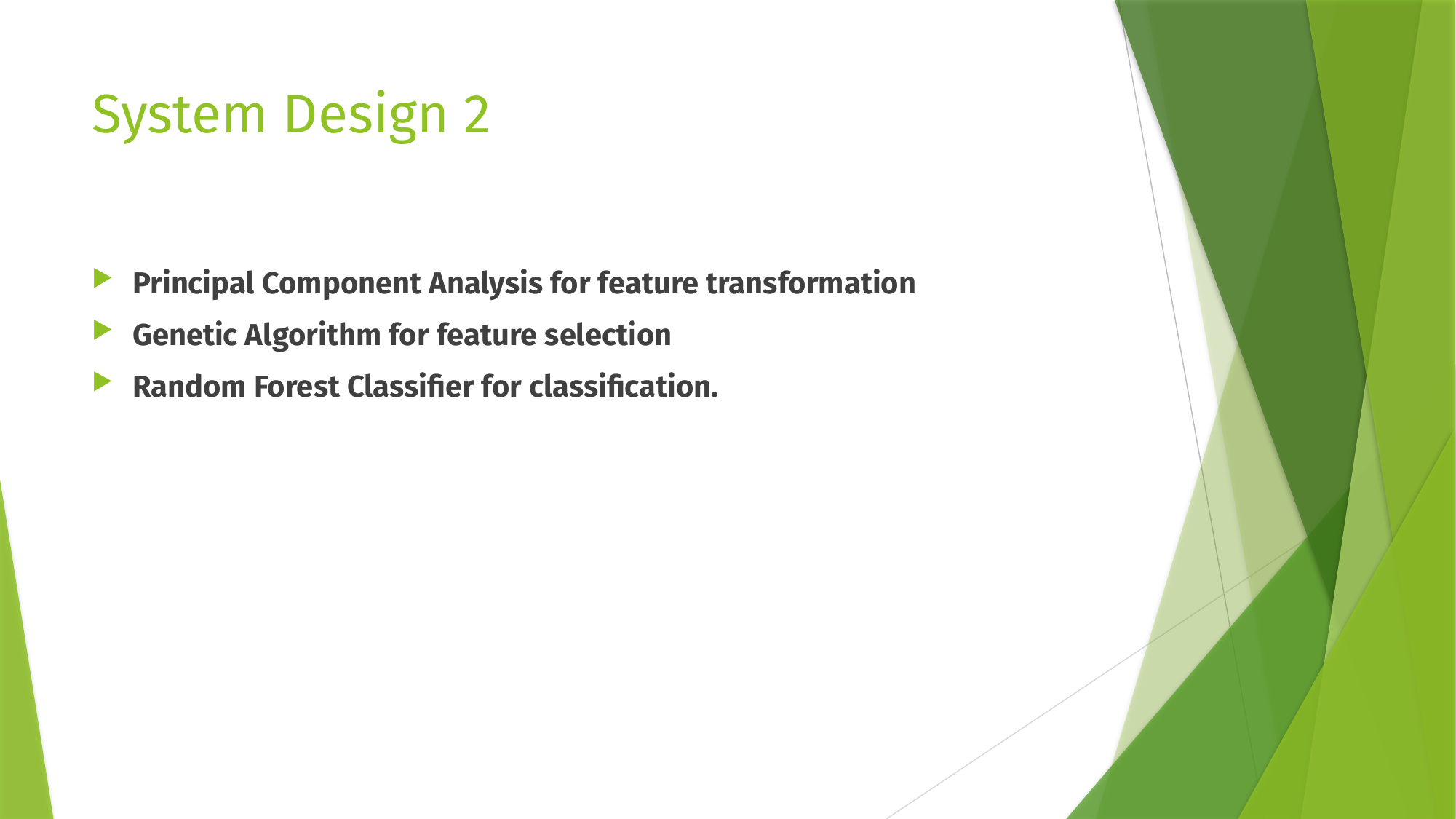

# System Design 2
Principal Component Analysis for feature transformation
Genetic Algorithm for feature selection
Random Forest Classifier for classification.